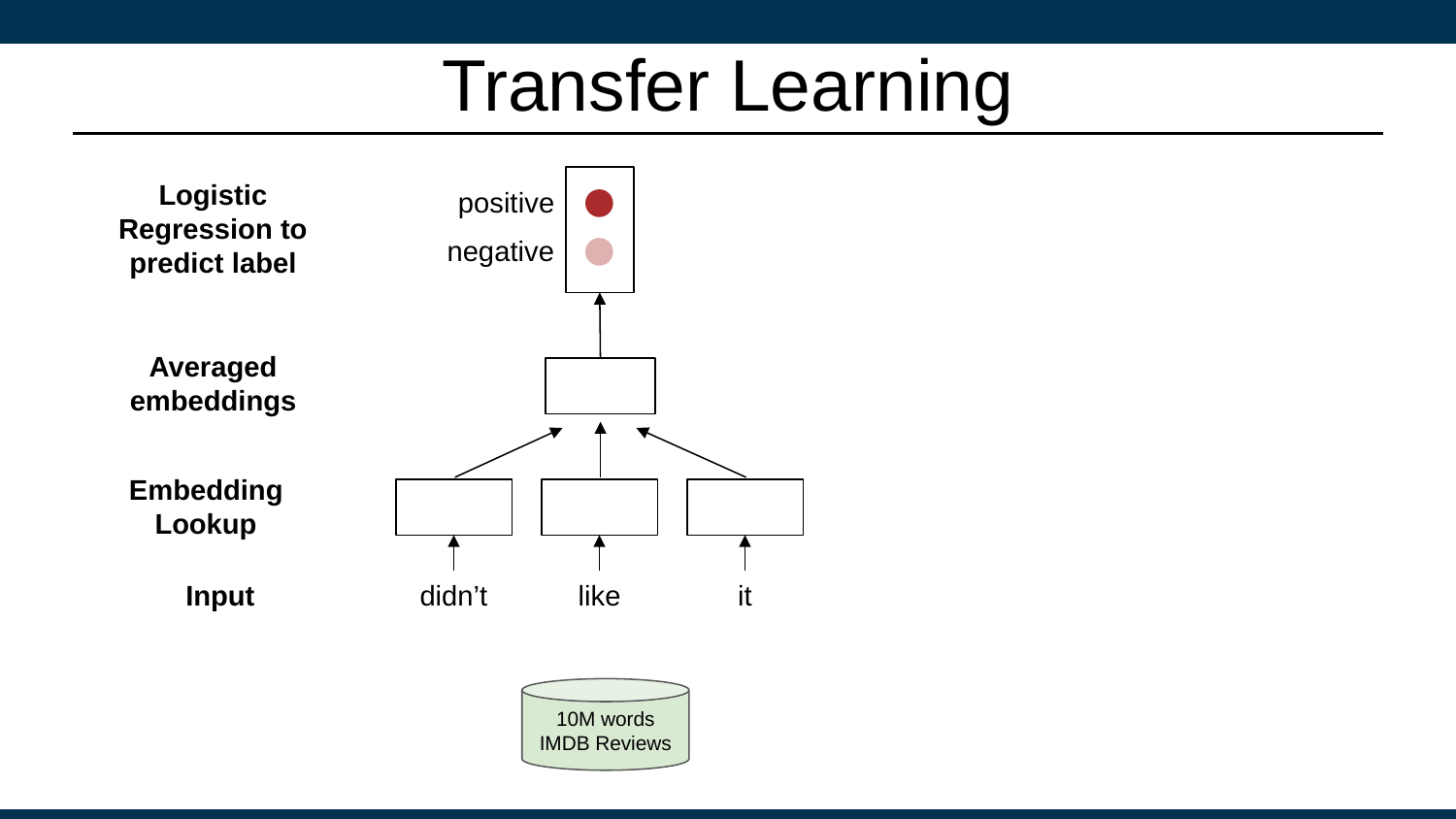

# Transfer Learning
Logistic Regression to predict label

positive

negative

Averaged embeddings

Embedding Lookup

Input
didn’t
like
it
10M words
IMDB Reviews